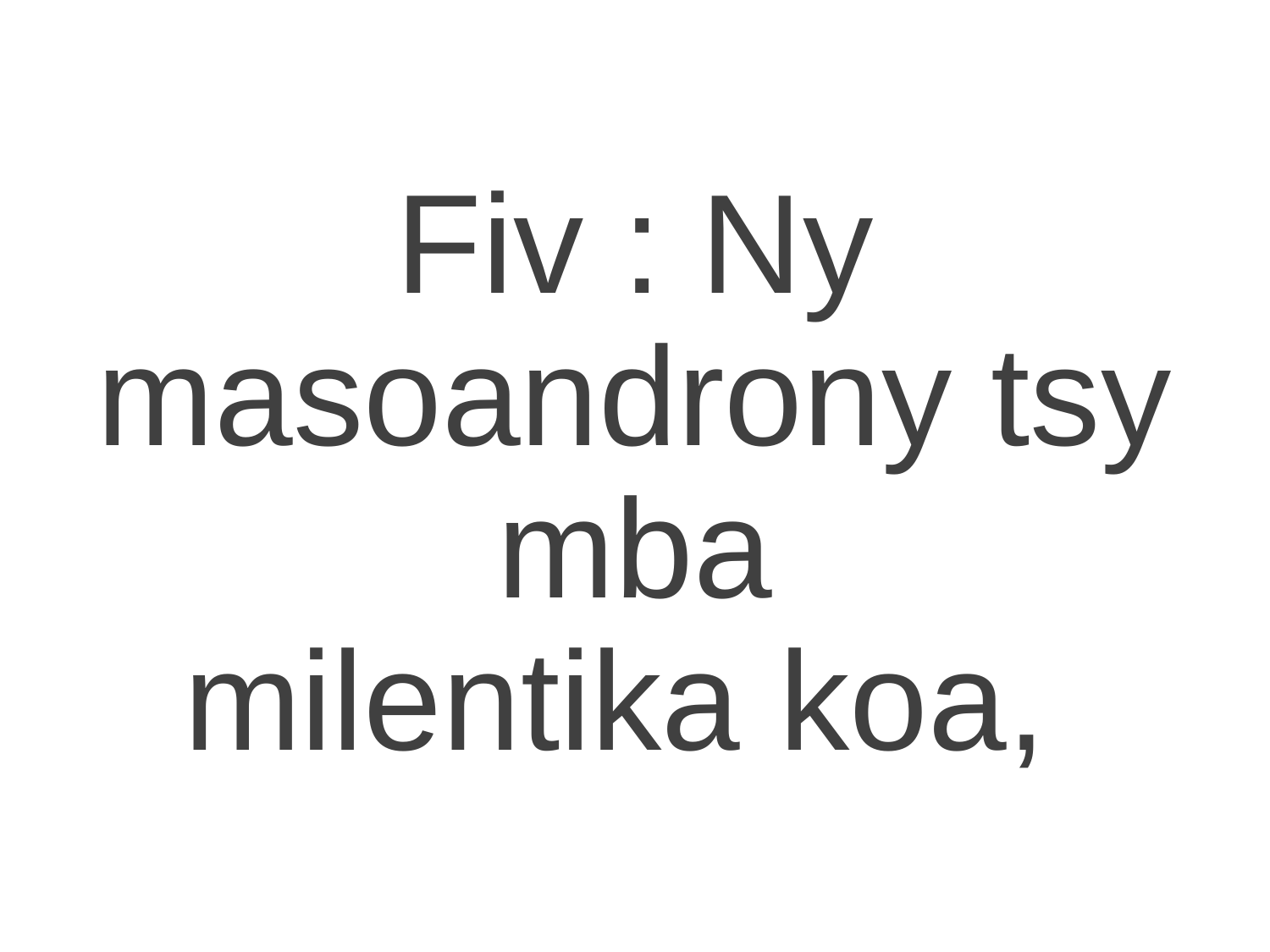

Fiv : Ny masoandrony tsy mba
milentika koa,